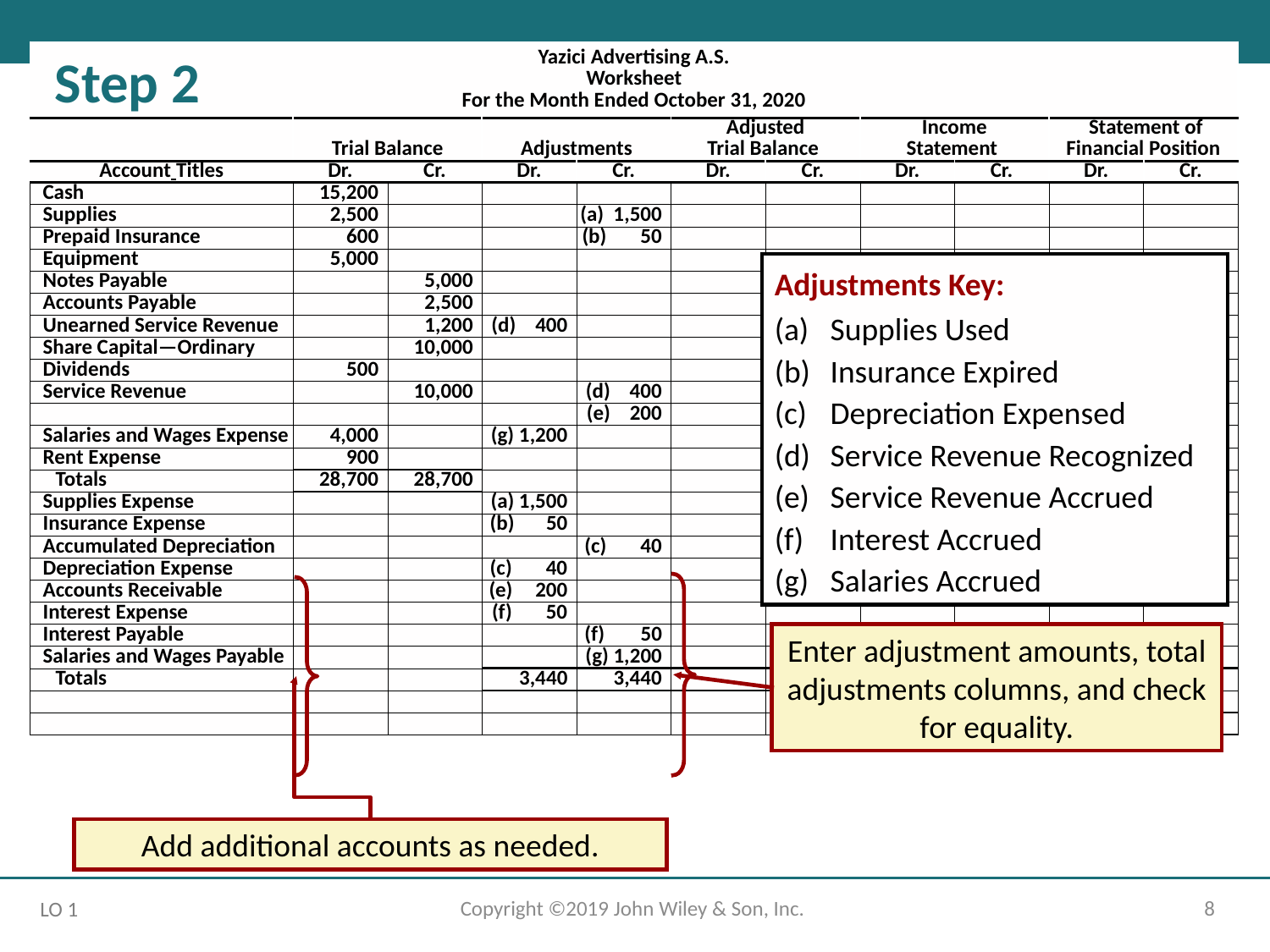

| Yazici Advertising A.S. Worksheet For the Month Ended October 31, 2020 |  |  |  |  |  |  |  |  |  |  |
| --- | --- | --- | --- | --- | --- | --- | --- | --- | --- | --- |
|  | Trial Balance |  | Adjustments |  | Adjusted Trial Balance |  | Income Statement |  | Statement of Financial Position |  |
| Account Titles | Dr. | Cr. | Dr. | Cr. | Dr. | Cr. | Dr. | Cr. | Dr. | Cr. |
| Cash | 15,200 |  |  |  | 15,200 |  |  |  | 15,200 |  |
| Supplies | 2,500 |  |  | (a) 1,500 | 1,000 |  |  |  | 1,000 |  |
| Prepaid Insurance | 600 |  |  | (b) 50 | 550 |  |  |  | 550 |  |
| Equipment | 5,000 |  |  |  | 5,000 |  |  |  | 5,000 |  |
| Notes Payable |  | 5,000 |  |  |  | 5,000 |  |  |  | 5,000 |
| Accounts Payable |  | 2,500 |  |  |  | 2,500 |  |  |  | 2,500 |
| Unearned Service Revenue |  | 1,200 | (d) 400 |  |  | 800 |  |  |  | 800 |
| Share Capital—Ordinary |  | 10,000 |  |  |  | 10,000 |  |  |  | 10,000 |
| Dividends | 500 |  |  |  | 500 |  |  |  | 500 |  |
| Service Revenue |  | 10,000 |  | (d) 400 |  | 10,600 |  | 10,600 |  |  |
|  |  |  |  | (e) 200 |  |  |  |  |  |  |
| Salaries and Wages Expense | 4,000 |  | (g) 1,200 |  | 5,200 |  | 5,200 |  |  |  |
| Rent Expense | 900 |  |  |  | 900 |  | 900 |  |  |  |
| Totals | 28,700 | 28,700 |  |  |  |  |  |  |  |  |
| Supplies Expense |  |  | (a) 1,500 |  | 1,500 |  | 1,500 |  |  |  |
| Insurance Expense |  |  | 50 |  | 50 |  | 50 |  |  |  |
| Accumulated Depreciation |  |  |  | (c) 40 |  | 40 |  |  |  | 40 |
| Depreciation Expense |  |  | (c) 40 |  | 40 |  | 40 |  |  |  |
| Accounts Receivable |  |  | 200 |  | 200 |  |  |  | 200 |  |
| Interest Expense |  |  | (f) 50 |  | 50 |  | 50 |  |  |  |
| Interest Payable |  |  |  | 50 |  | 50 |  |  |  | 50 |
| Salaries and Wages Payable |  |  |  | (g) 1,200 |  | 1,200 |  |  |  | 1,200 |
| Totals |  |  | 3,440 | 3,440 | 30,190 | 30,190 | 7,740 | 10,600 | 22,450 | 19,590 |
| Net Income |  |  |  |  |  |  | 2,860 |  |  | 2,860 |
| Totals |  |  |  |  |  |  | 10,600 | 10,600 | 22,450 | 22,450 |
Step 2
Adjustments Key:
(a) 	Supplies Used
(b) 	Insurance Expired
(c) 	Depreciation Expensed
(d) 	Service Revenue Recognized
(e) 	Service Revenue Accrued
(f) 	Interest Accrued
(g) 	Salaries Accrued

Enter adjustment amounts, total adjustments columns, and check for equality.
Add additional accounts as needed.
Copyright ©2019 John Wiley & Son, Inc.
8
LO 1